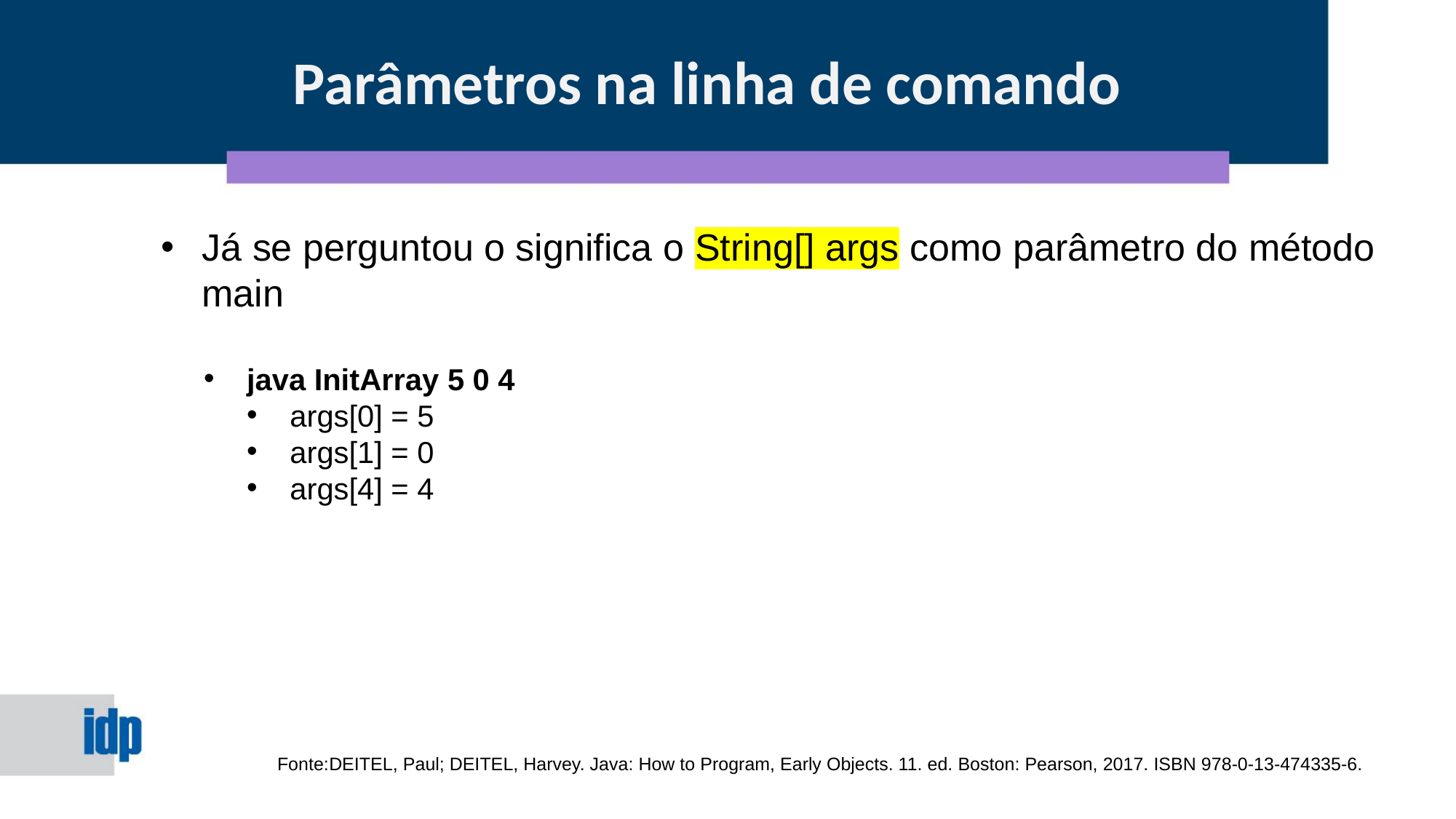

Parâmetros na linha de comando
Já se perguntou o significa o String[] args como parâmetro do método main

java InitArray 5 0 4
args[0] = 5
args[1] = 0
args[4] = 4

Fonte:DEITEL, Paul; DEITEL, Harvey. Java: How to Program, Early Objects. 11. ed. Boston: Pearson, 2017. ISBN 978-0-13-474335-6.